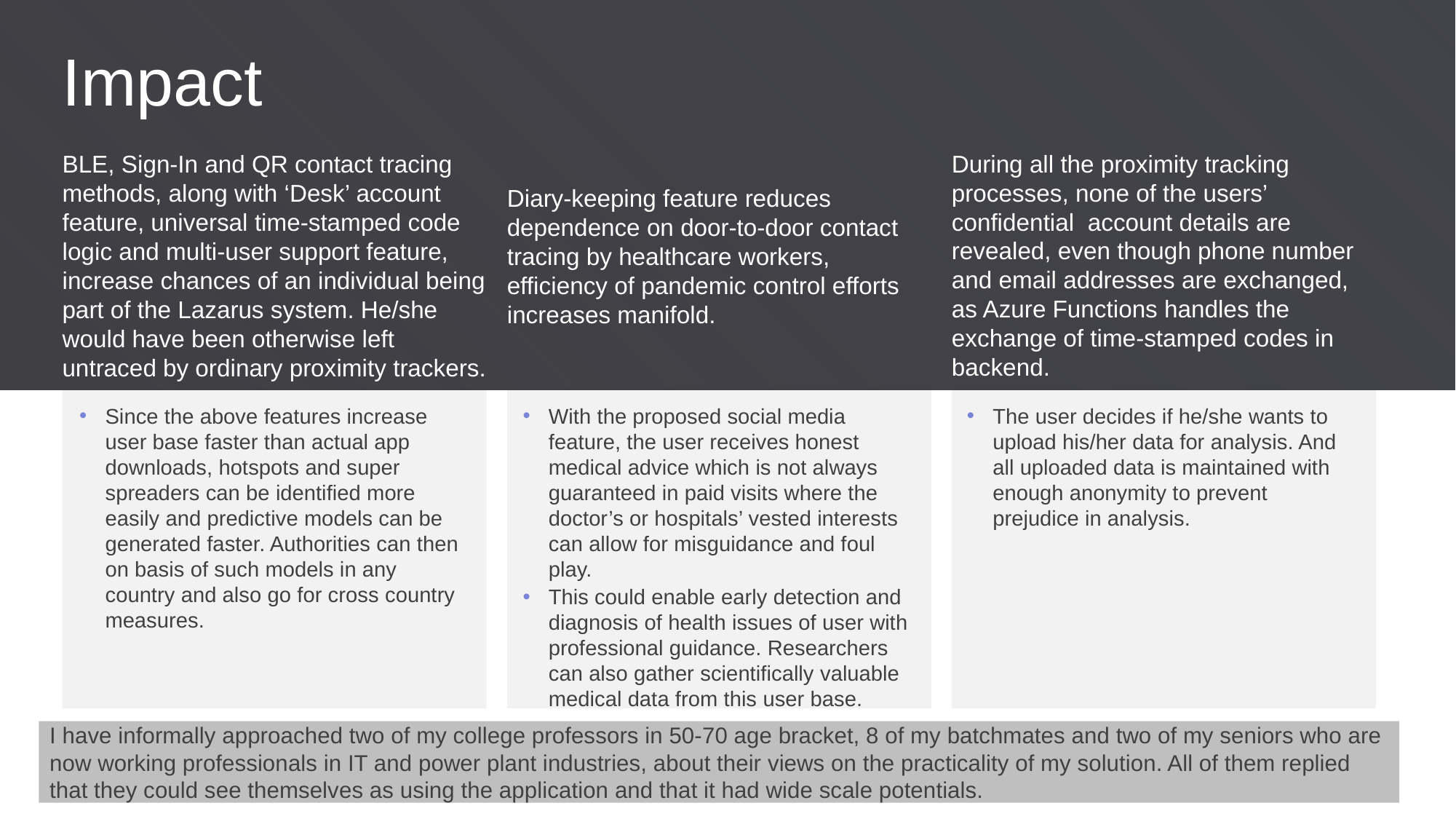

Impact
During all the proximity tracking processes, none of the users’ confidential  account details are revealed, even though phone number and email addresses are exchanged, as Azure Functions handles the exchange of time-stamped codes in backend.
BLE, Sign-In and QR contact tracing methods, along with ‘Desk’ account feature, universal time-stamped code logic and multi-user support feature, increase chances of an individual being part of the Lazarus system. He/she would have been otherwise left untraced by ordinary proximity trackers.
Diary-keeping feature reduces dependence on door-to-door contact tracing by healthcare workers, efficiency of pandemic control efforts increases manifold.

Since the above features increase user base faster than actual app downloads, hotspots and super spreaders can be identified more easily and predictive models can be generated faster. Authorities can then on basis of such models in any country and also go for cross country measures.
With the proposed social media feature, the user receives honest medical advice which is not always guaranteed in paid visits where the doctor’s or hospitals’ vested interests can allow for misguidance and foul play.
The user decides if he/she wants to upload his/her data for analysis. And all uploaded data is maintained with enough anonymity to prevent prejudice in analysis.
This could enable early detection and diagnosis of health issues of user with professional guidance. Researchers can also gather scientifically valuable medical data from this user base.
I have informally approached two of my college professors in 50-70 age bracket, 8 of my batchmates and two of my seniors who are now working professionals in IT and power plant industries, about their views on the practicality of my solution. All of them replied that they could see themselves as using the application and that it had wide scale potentials.